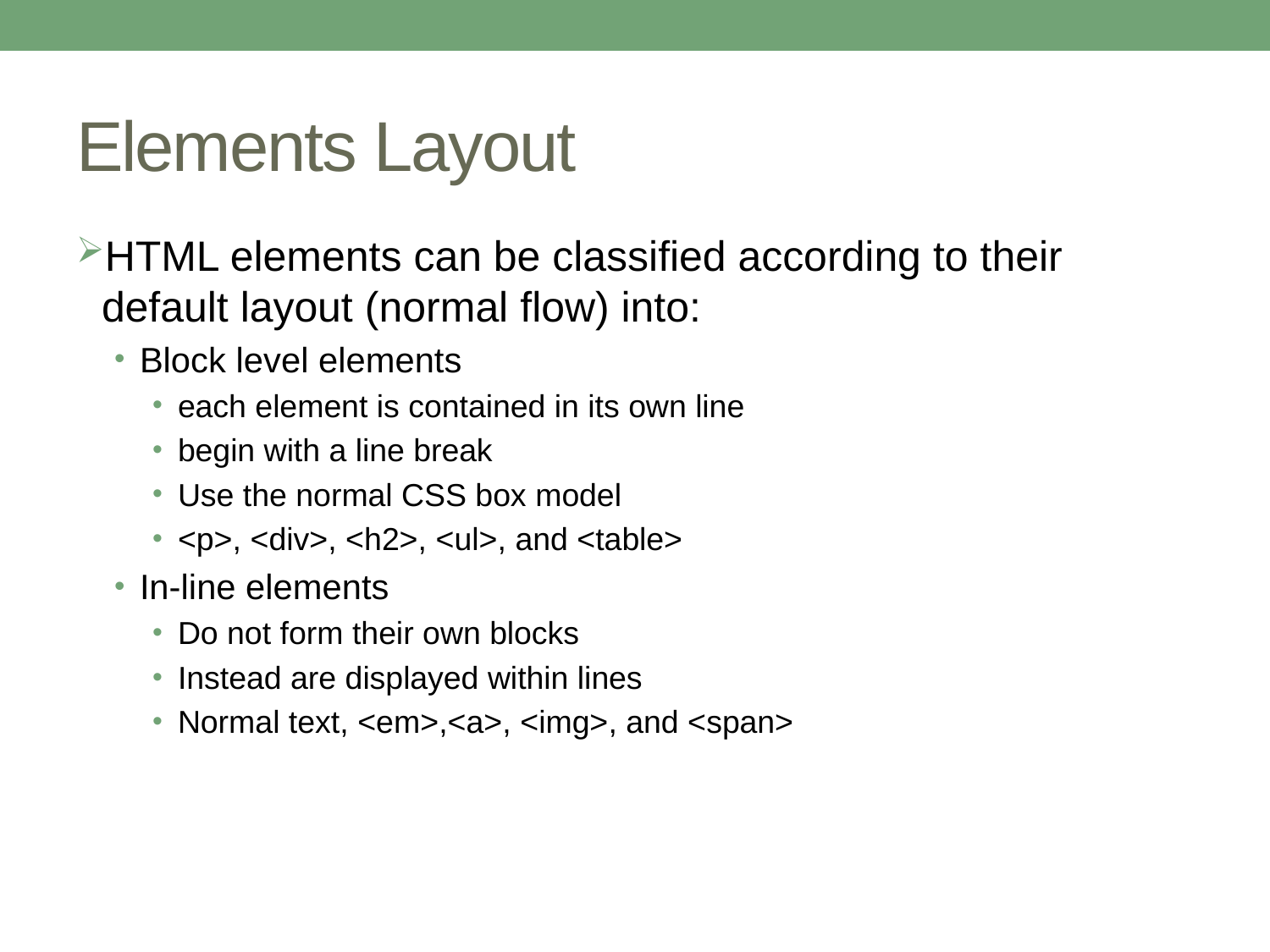

# Elements Layout
HTML elements can be classified according to their default layout (normal flow) into:
Block level elements
each element is contained in its own line
begin with a line break
Use the normal CSS box model
<p>, <div>, <h2>, <ul>, and <table>
In-line elements
Do not form their own blocks
Instead are displayed within lines
Normal text, <em>,<a>, <img>, and <span>